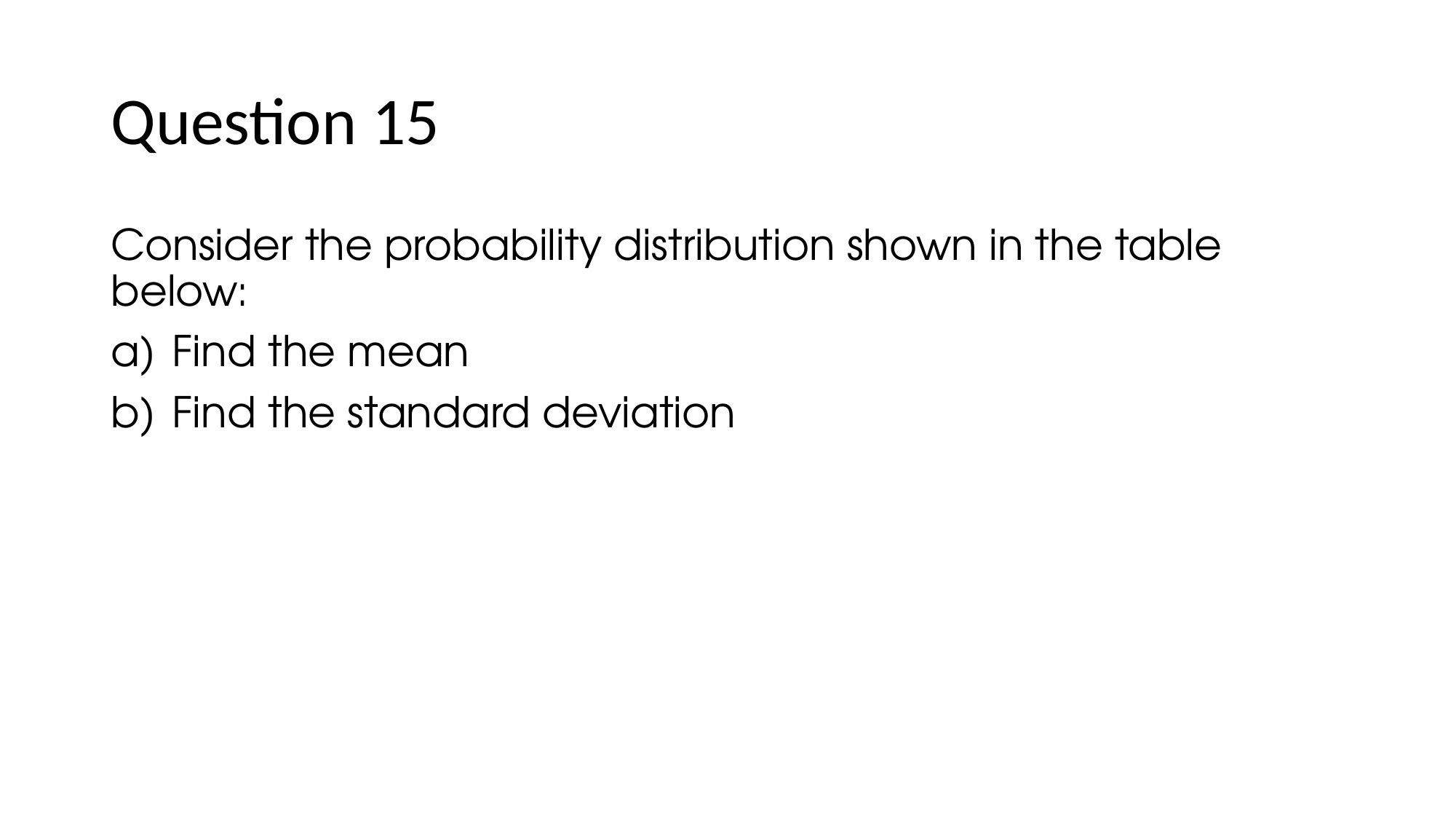

# Question 15
Consider the probability distribution shown in the table below:
Find the mean
Find the standard deviation